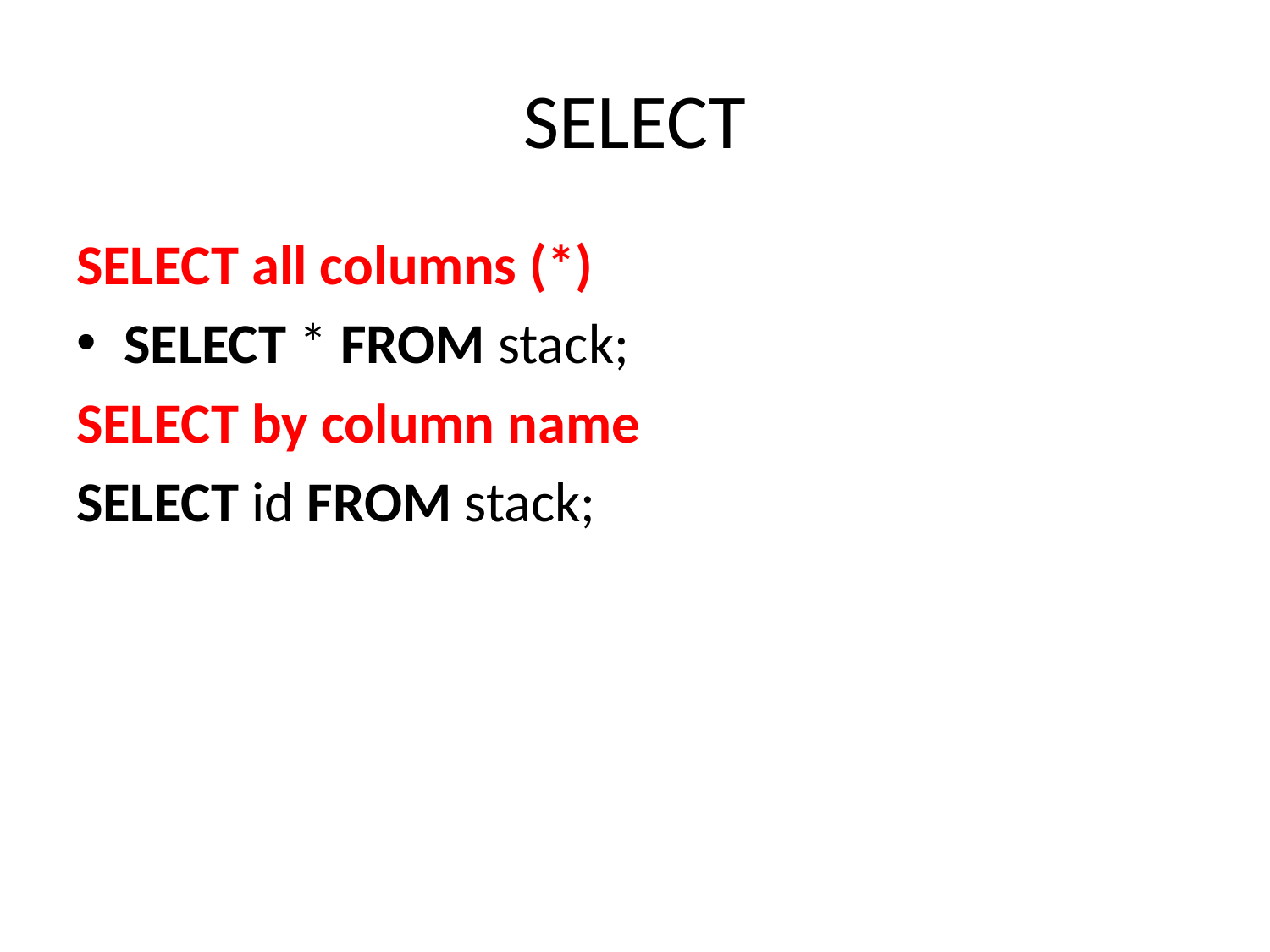

# SELECT
SELECT all columns (*)
SELECT * FROM stack;
SELECT by column name
SELECT id FROM stack;